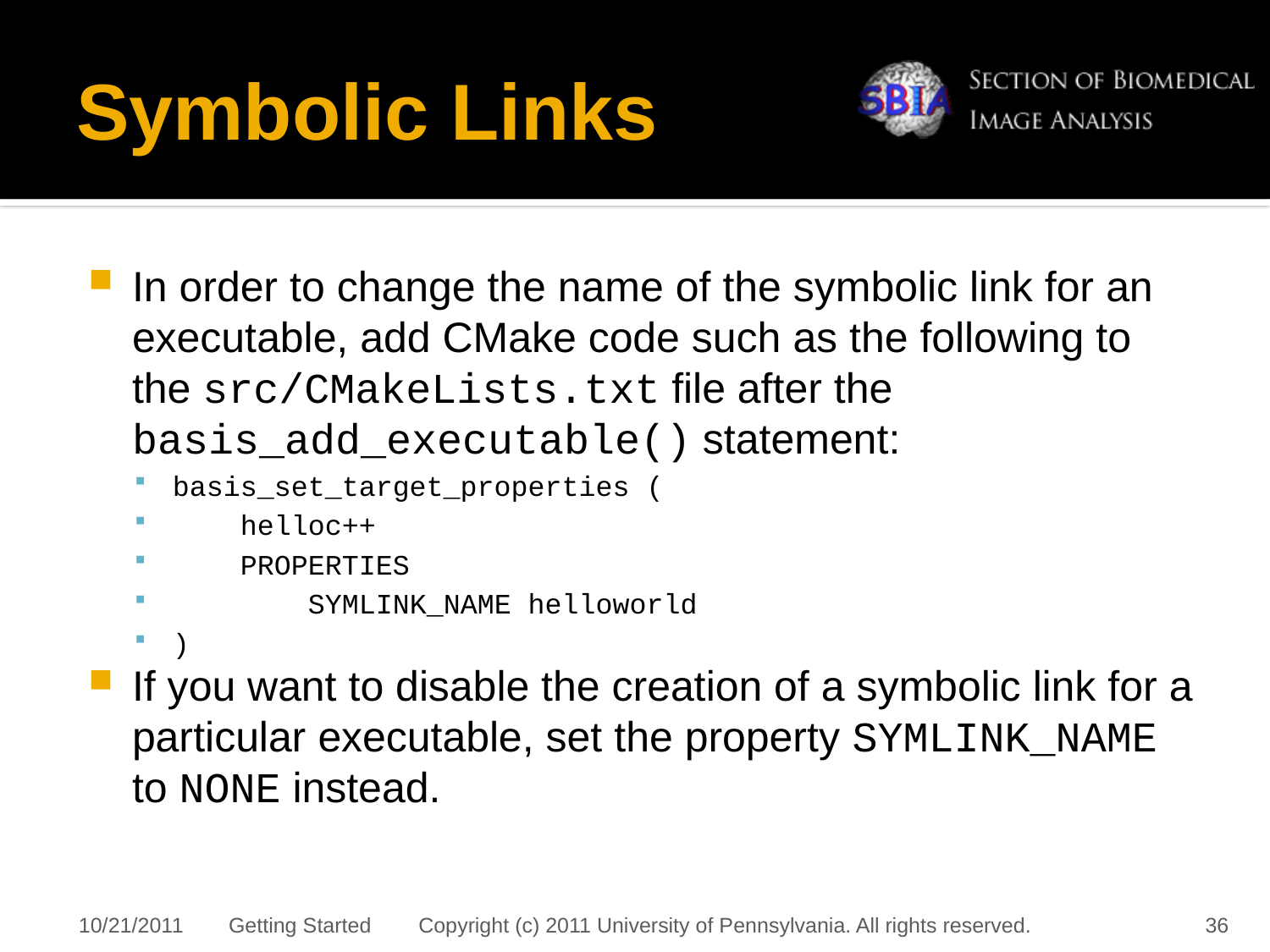

# Symbolic Links
In order to change the name of the symbolic link for an executable, add CMake code such as the following to the src/CMakeLists.txt file after the basis_add_executable() statement:
basis_set_target_properties (
    helloc++
    PROPERTIES
        SYMLINK_NAME helloworld
)
If you want to disable the creation of a symbolic link for a particular executable, set the property SYMLINK_NAME to NONE instead.
10/21/2011
Getting Started        Copyright (c) 2011 University of Pennsylvania. All rights reserved.
36